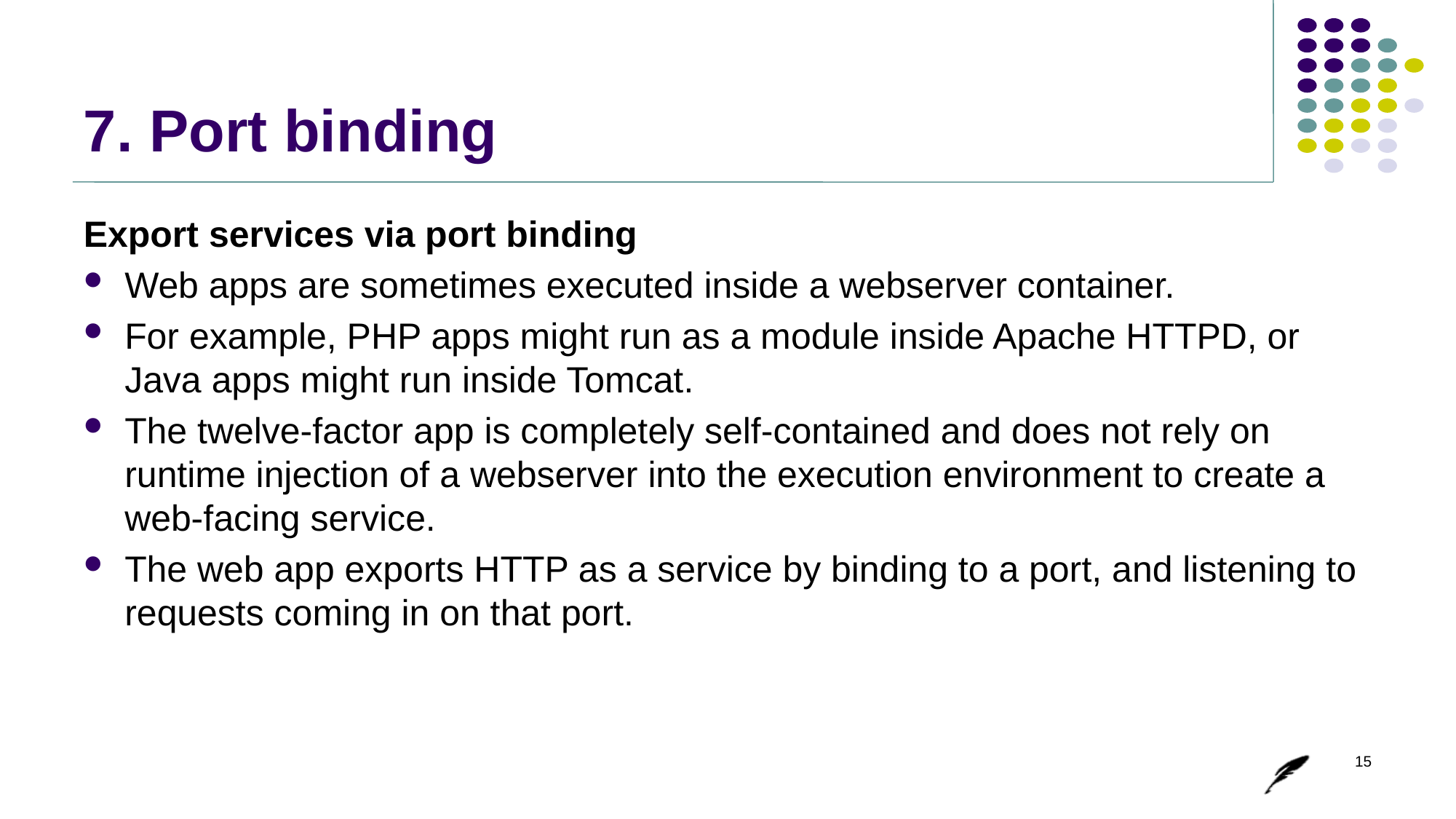

# 7. Port binding
Export services via port binding
Web apps are sometimes executed inside a webserver container.
For example, PHP apps might run as a module inside Apache HTTPD, or Java apps might run inside Tomcat.
The twelve-factor app is completely self-contained and does not rely on runtime injection of a webserver into the execution environment to create a web-facing service.
The web app exports HTTP as a service by binding to a port, and listening to requests coming in on that port.
15